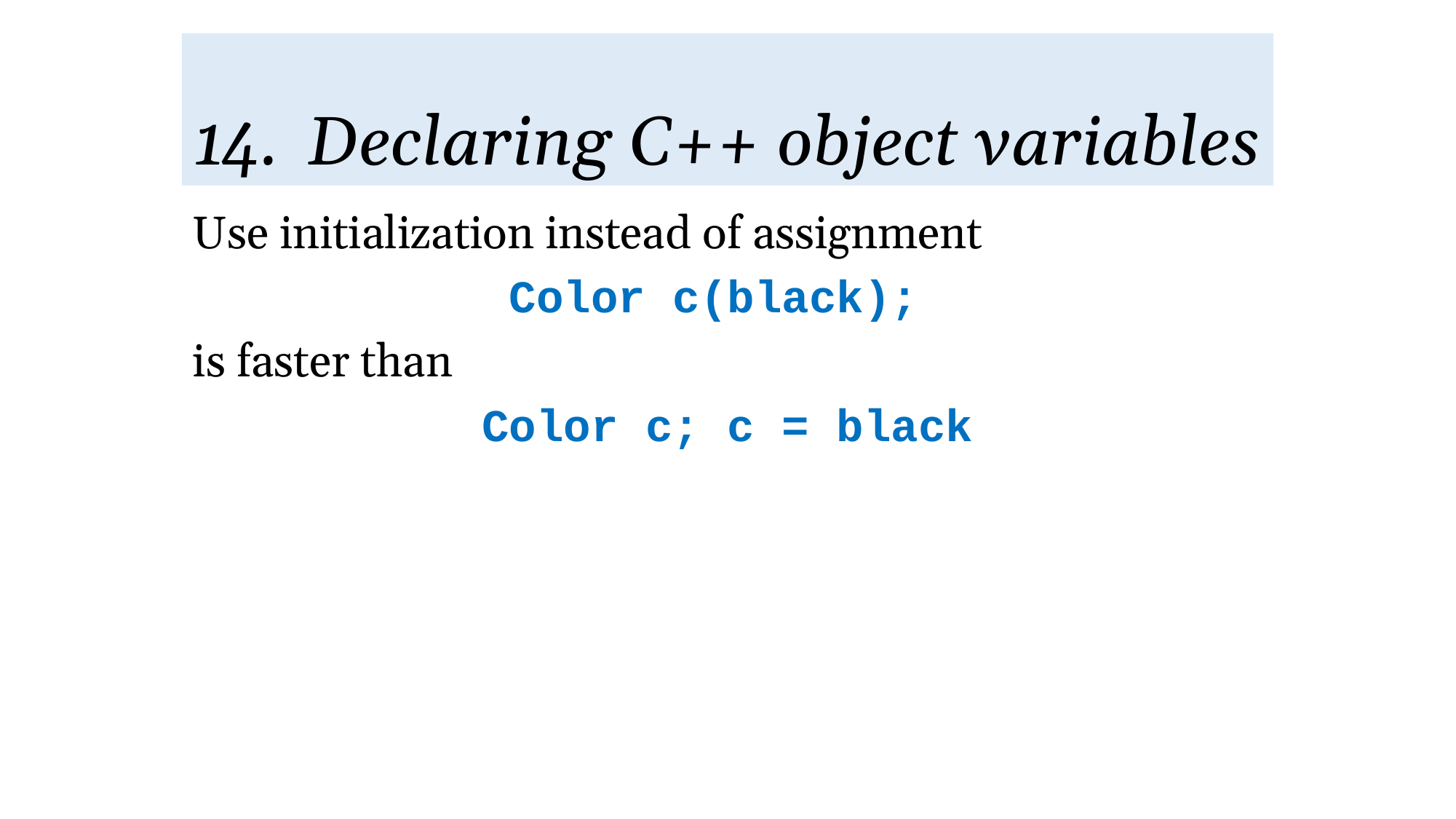

# Declaring C++ object variables
Use initialization instead of assignment
Color c(black);
is faster than
Color c; c = black